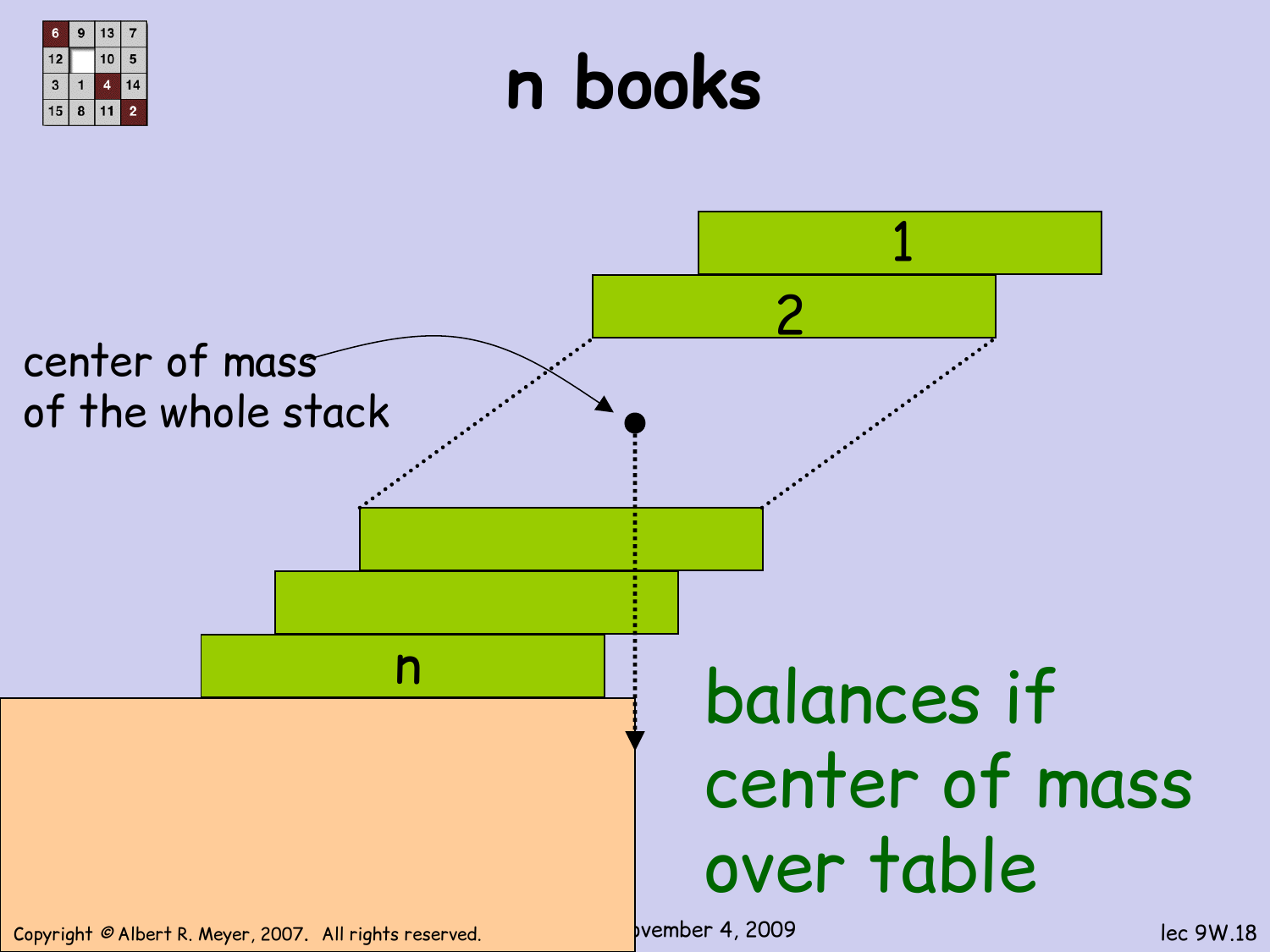

# n books
1

2
center of mass
of the whole stack

n

balances if
center of mass
over table

Copyright © Albert R. Meyer, 2007.  All rights reserved.